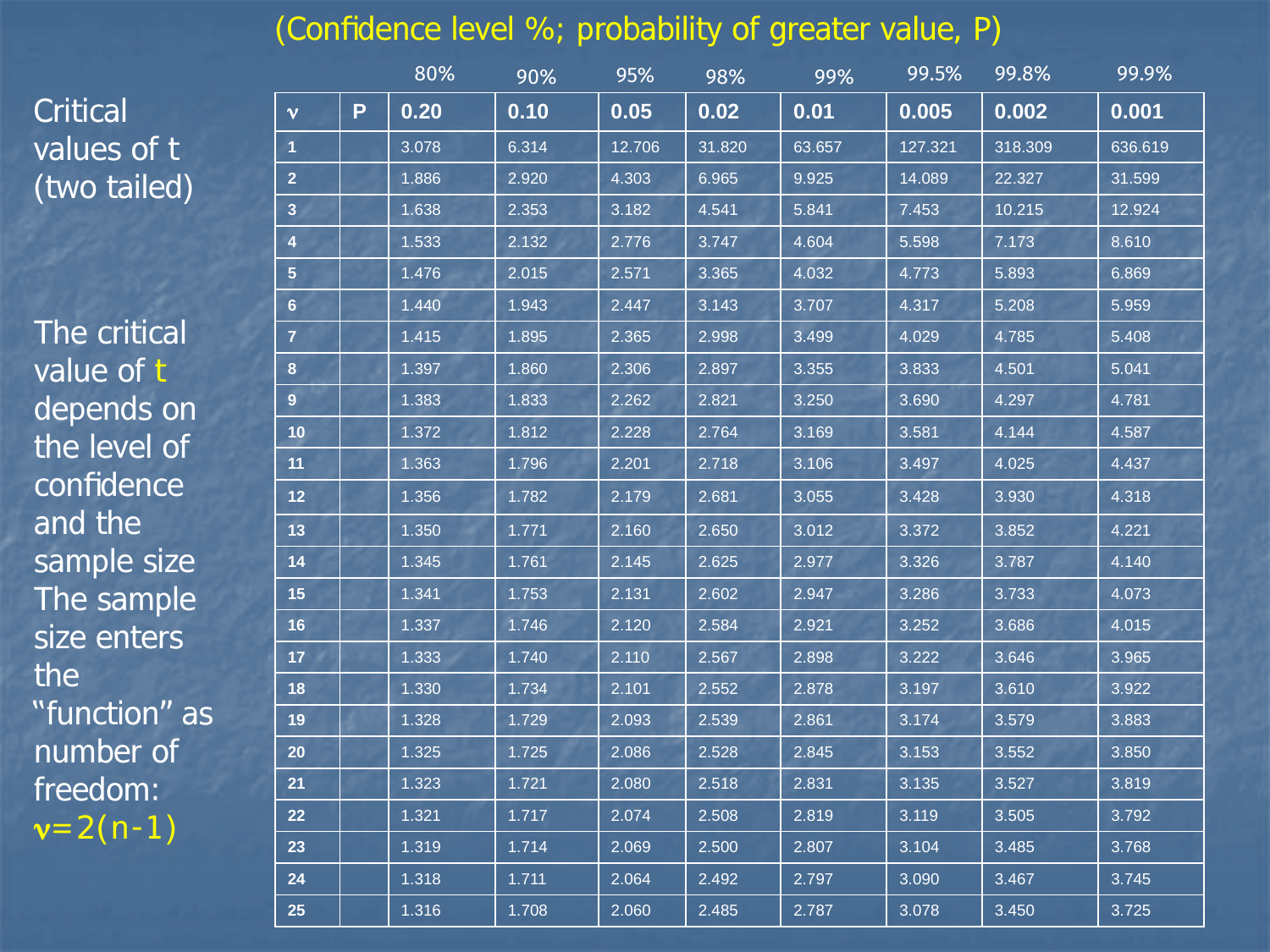

(Confidence level %; probability of greater value, P)
80%
99.5%
99.8%
99.9%
95%
99%
90%
98%
Critical values of t
(two tailed)
| ν | P | 0.20 | 0.10 | 0.05 | 0.02 | 0.01 | 0.005 | 0.002 | 0.001 |
| --- | --- | --- | --- | --- | --- | --- | --- | --- | --- |
| 1 |  | 3.078 | 6.314 | 12.706 | 31.820 | 63.657 | 127.321 | 318.309 | 636.619 |
| 2 |  | 1.886 | 2.920 | 4.303 | 6.965 | 9.925 | 14.089 | 22.327 | 31.599 |
| 3 |  | 1.638 | 2.353 | 3.182 | 4.541 | 5.841 | 7.453 | 10.215 | 12.924 |
| 4 |  | 1.533 | 2.132 | 2.776 | 3.747 | 4.604 | 5.598 | 7.173 | 8.610 |
| 5 |  | 1.476 | 2.015 | 2.571 | 3.365 | 4.032 | 4.773 | 5.893 | 6.869 |
| 6 |  | 1.440 | 1.943 | 2.447 | 3.143 | 3.707 | 4.317 | 5.208 | 5.959 |
| 7 |  | 1.415 | 1.895 | 2.365 | 2.998 | 3.499 | 4.029 | 4.785 | 5.408 |
| 8 |  | 1.397 | 1.860 | 2.306 | 2.897 | 3.355 | 3.833 | 4.501 | 5.041 |
| 9 |  | 1.383 | 1.833 | 2.262 | 2.821 | 3.250 | 3.690 | 4.297 | 4.781 |
| 10 |  | 1.372 | 1.812 | 2.228 | 2.764 | 3.169 | 3.581 | 4.144 | 4.587 |
| 11 |  | 1.363 | 1.796 | 2.201 | 2.718 | 3.106 | 3.497 | 4.025 | 4.437 |
| 12 |  | 1.356 | 1.782 | 2.179 | 2.681 | 3.055 | 3.428 | 3.930 | 4.318 |
| 13 |  | 1.350 | 1.771 | 2.160 | 2.650 | 3.012 | 3.372 | 3.852 | 4.221 |
| 14 |  | 1.345 | 1.761 | 2.145 | 2.625 | 2.977 | 3.326 | 3.787 | 4.140 |
| 15 |  | 1.341 | 1.753 | 2.131 | 2.602 | 2.947 | 3.286 | 3.733 | 4.073 |
| 16 |  | 1.337 | 1.746 | 2.120 | 2.584 | 2.921 | 3.252 | 3.686 | 4.015 |
| 17 |  | 1.333 | 1.740 | 2.110 | 2.567 | 2.898 | 3.222 | 3.646 | 3.965 |
| 18 |  | 1.330 | 1.734 | 2.101 | 2.552 | 2.878 | 3.197 | 3.610 | 3.922 |
| 19 |  | 1.328 | 1.729 | 2.093 | 2.539 | 2.861 | 3.174 | 3.579 | 3.883 |
| 20 |  | 1.325 | 1.725 | 2.086 | 2.528 | 2.845 | 3.153 | 3.552 | 3.850 |
| 21 |  | 1.323 | 1.721 | 2.080 | 2.518 | 2.831 | 3.135 | 3.527 | 3.819 |
| 22 |  | 1.321 | 1.717 | 2.074 | 2.508 | 2.819 | 3.119 | 3.505 | 3.792 |
| 23 |  | 1.319 | 1.714 | 2.069 | 2.500 | 2.807 | 3.104 | 3.485 | 3.768 |
| 24 |  | 1.318 | 1.711 | 2.064 | 2.492 | 2.797 | 3.090 | 3.467 | 3.745 |
| 25 |  | 1.316 | 1.708 | 2.060 | 2.485 | 2.787 | 3.078 | 3.450 | 3.725 |
The critical value of t depends on the level of confidence and the sample size
The sample size enters the “function” as number of freedom: ν=2(n-1)